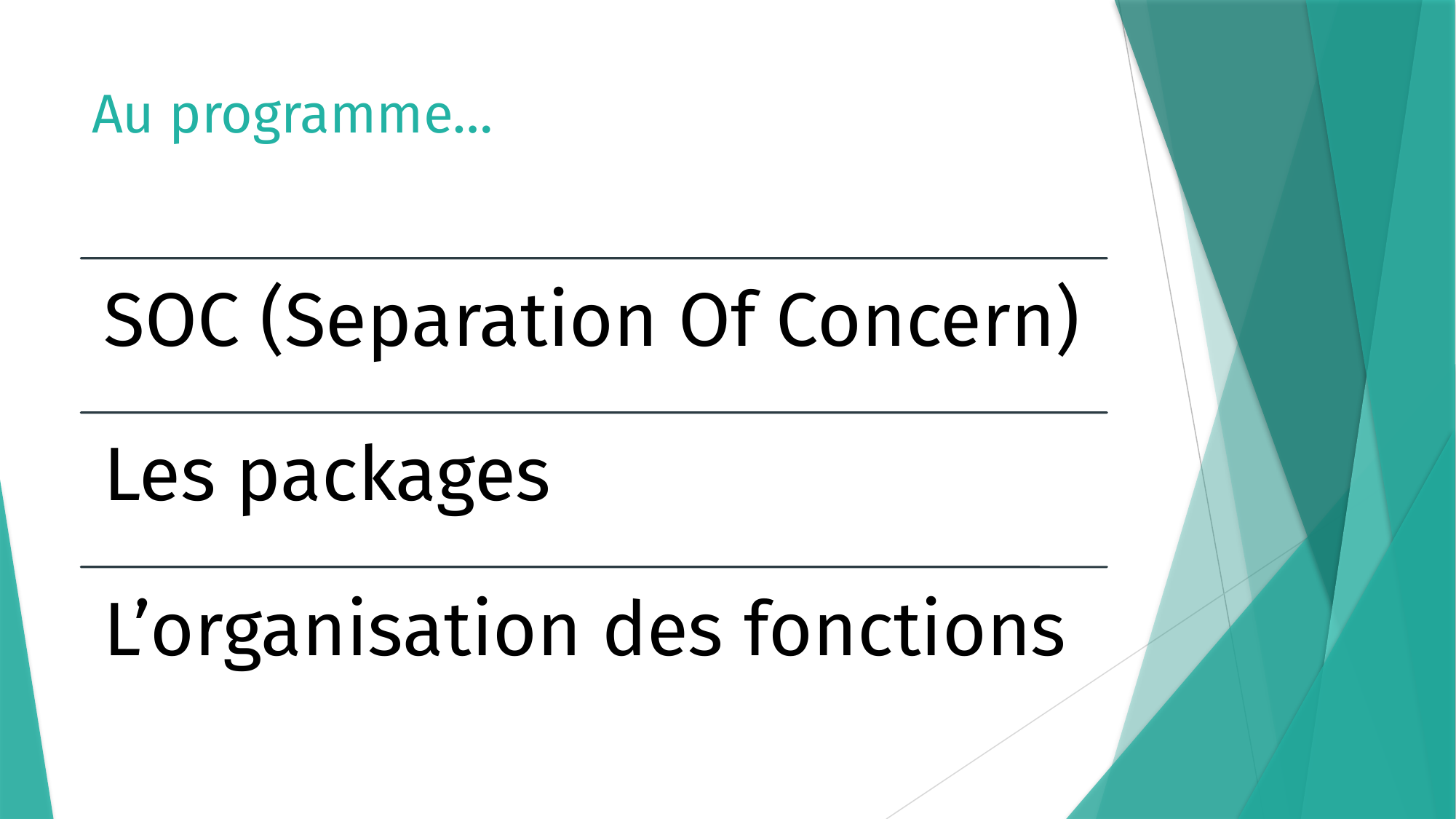

# Au programme…
SOC (Separation Of Concern)
Les packages
L’organisation des fonctions